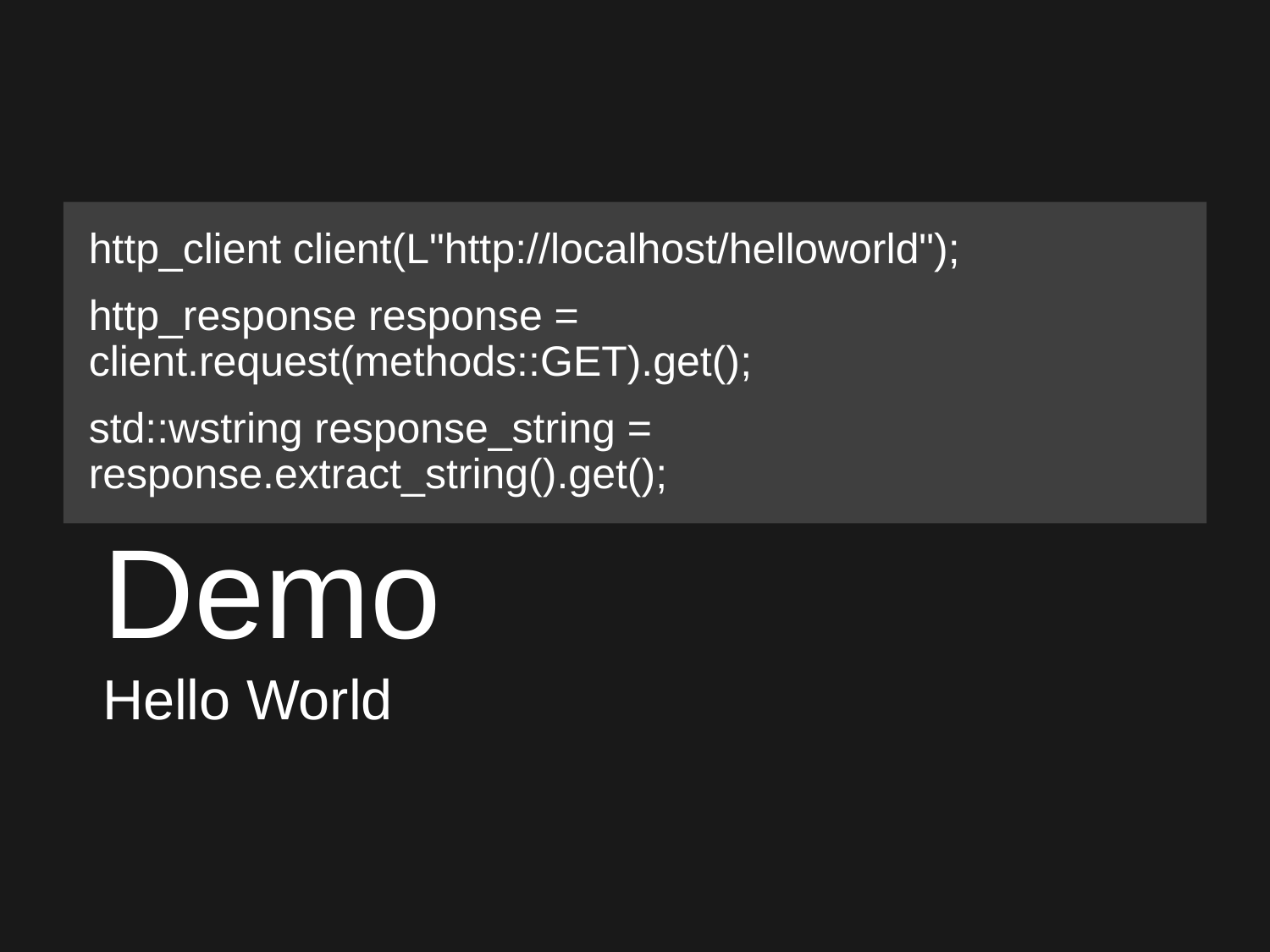

http_client client(L"http://localhost/helloworld");
http_response response = client.request(methods::GET).get();
std::wstring response_string = response.extract_string().get();
Demo
Hello World